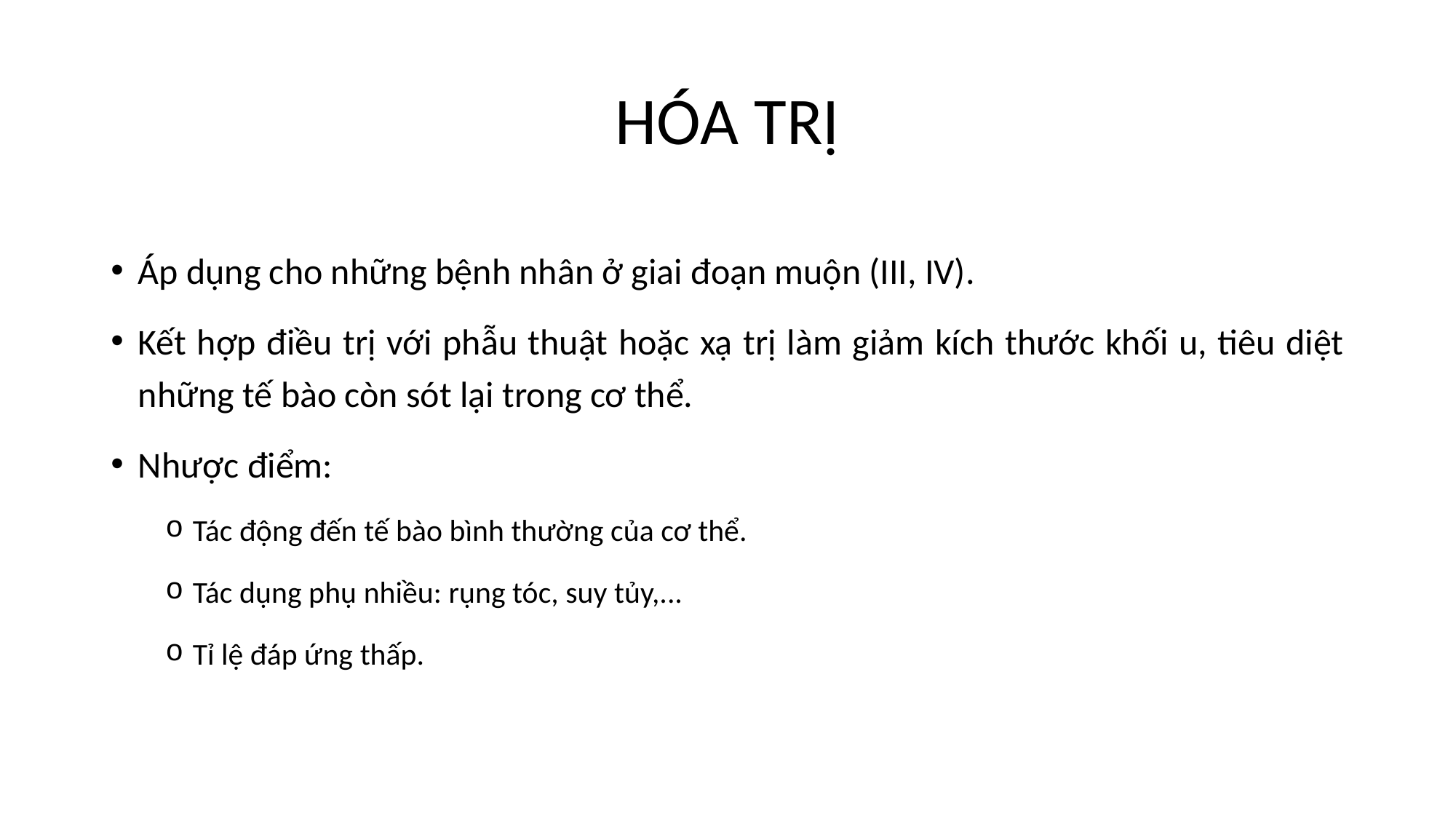

# HÓA TRỊ
Áp dụng cho những bệnh nhân ở giai đoạn muộn (III, IV).
Kết hợp điều trị với phẫu thuật hoặc xạ trị làm giảm kích thước khối u, tiêu diệt những tế bào còn sót lại trong cơ thể.
Nhược điểm:
Tác động đến tế bào bình thường của cơ thể.
Tác dụng phụ nhiều: rụng tóc, suy tủy,...
Tỉ lệ đáp ứng thấp.